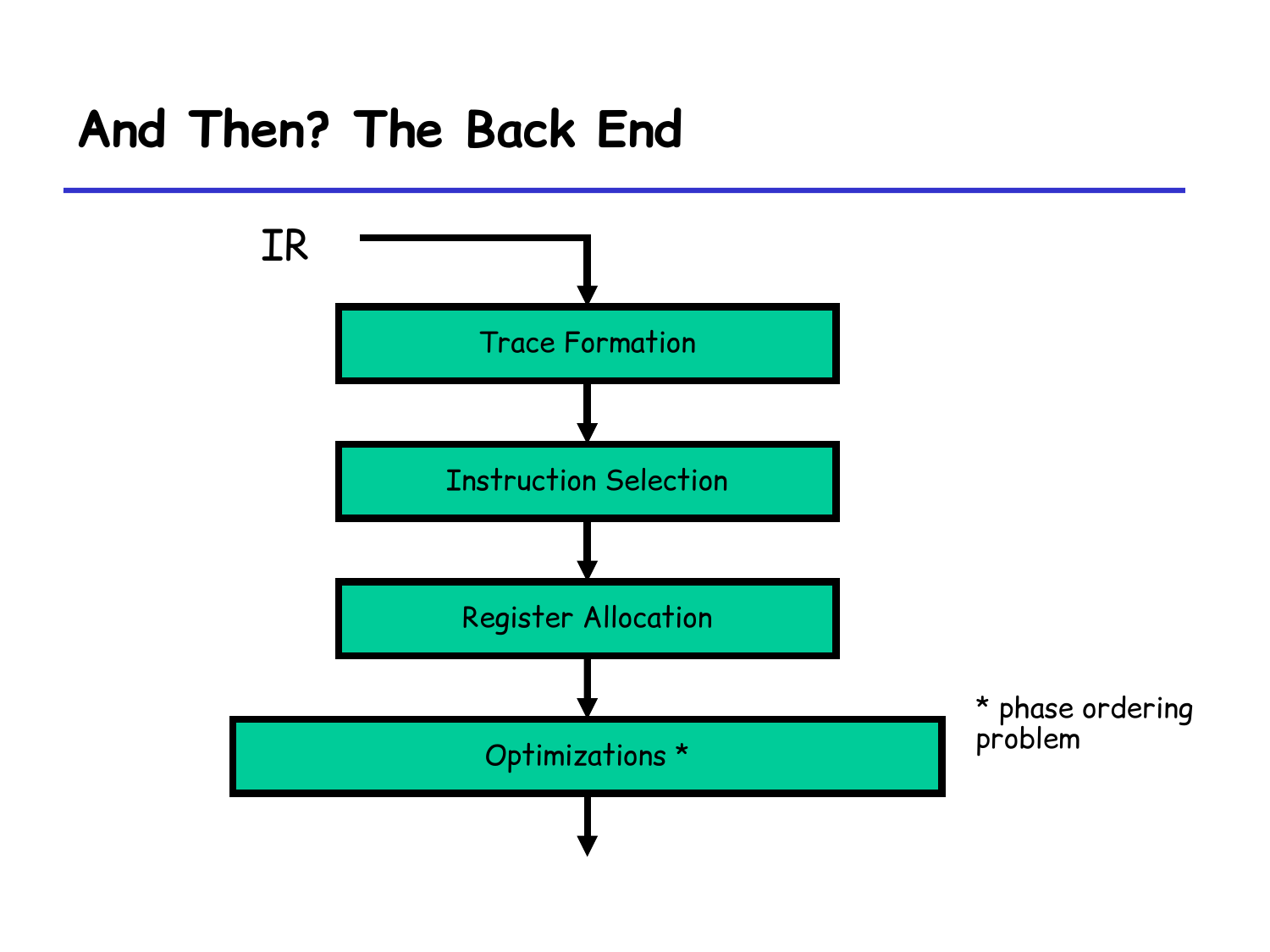

# And Then? The Back End
IR
Trace Formation
Instruction Selection
Register Allocation
* phase ordering problem
Optimizations *
3